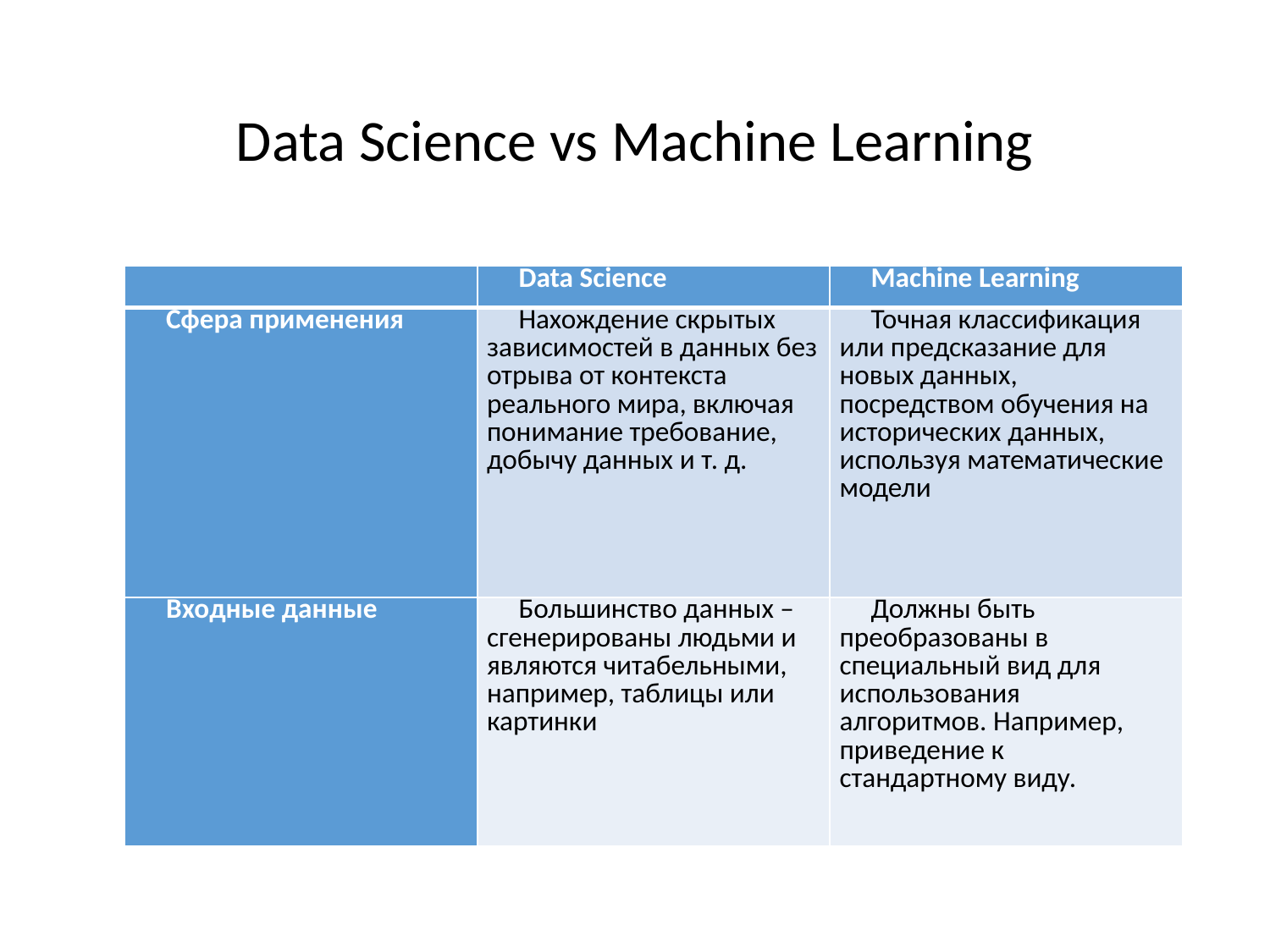

# Data Science vs Machine Learning
|  | Data Science | Machine Learning |
| --- | --- | --- |
| Сфера применения | Нахождение скрытых зависимостей в данных без отрыва от контекста реального мира, включая понимание требование, добычу данных и т. д. | Точная классификация или предсказание для новых данных, посредством обучения на исторических данных, используя математические модели |
| Входные данные | Большинство данных – сгенерированы людьми и являются читабельными, например, таблицы или картинки | Должны быть преобразованы в специальный вид для использования алгоритмов. Например, приведение к стандартному виду. |